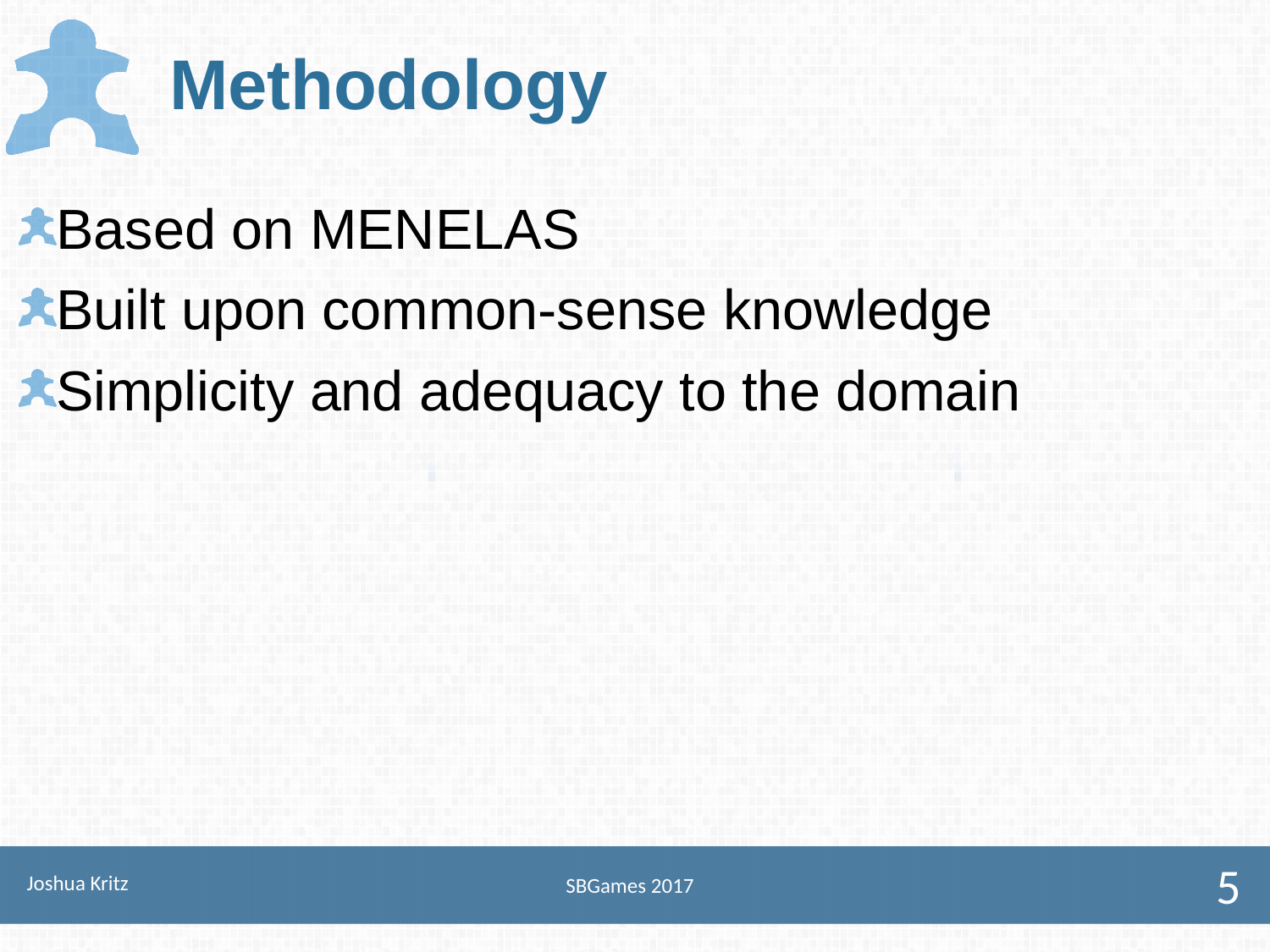

# Methodology
Based on MENELAS
Built upon common-sense knowledge
Simplicity and adequacy to the domain

Joshua Kritz
SBGames 2017
5